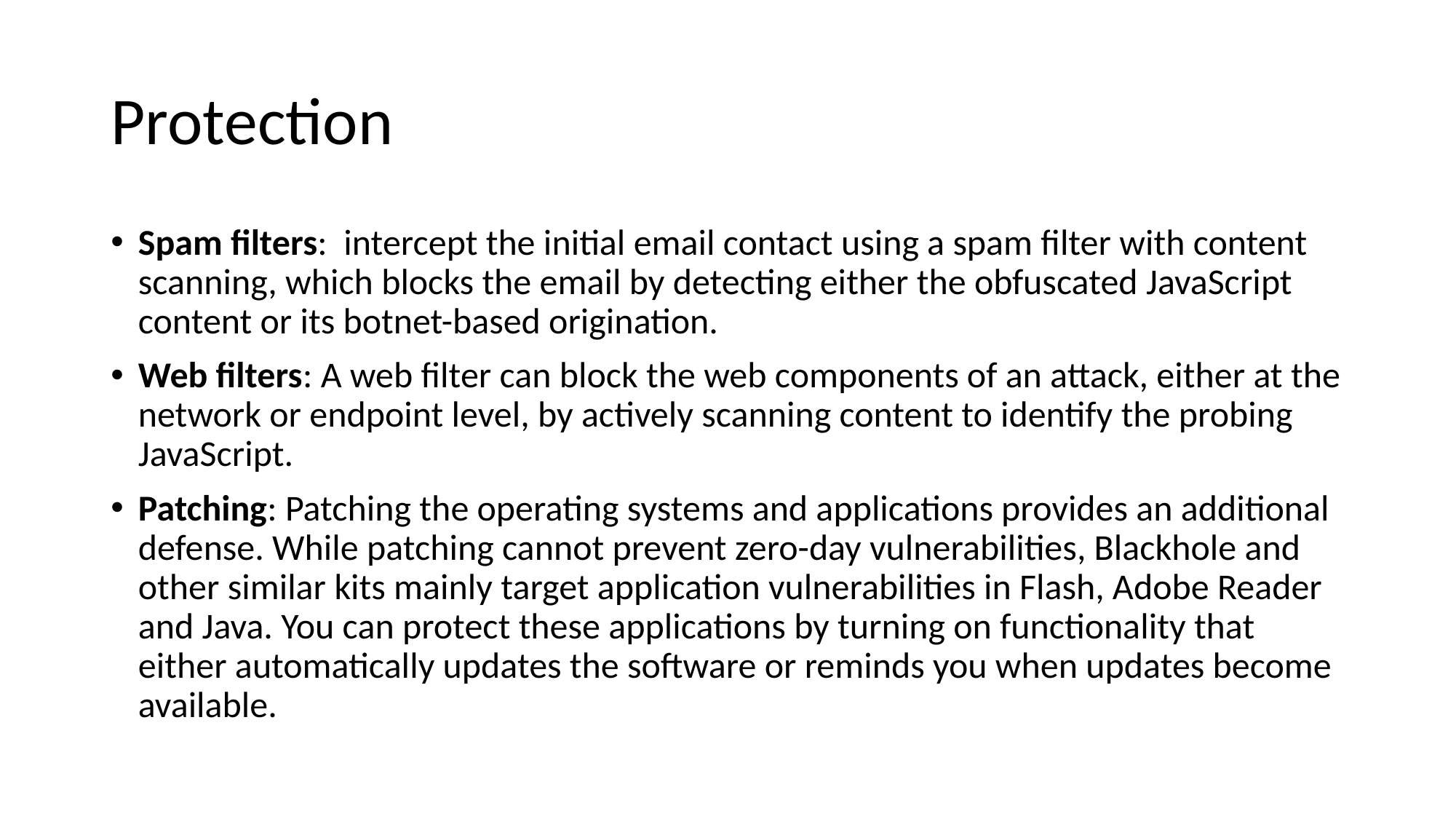

# Protection
Spam filters:  intercept the initial email contact using a spam filter with content scanning, which blocks the email by detecting either the obfuscated JavaScript content or its botnet-based origination.
Web filters: A web filter can block the web components of an attack, either at the network or endpoint level, by actively scanning content to identify the probing JavaScript.
Patching: Patching the operating systems and applications provides an additional defense. While patching cannot prevent zero-day vulnerabilities, Blackhole and other similar kits mainly target application vulnerabilities in Flash, Adobe Reader and Java. You can protect these applications by turning on functionality that either automatically updates the software or reminds you when updates become available.